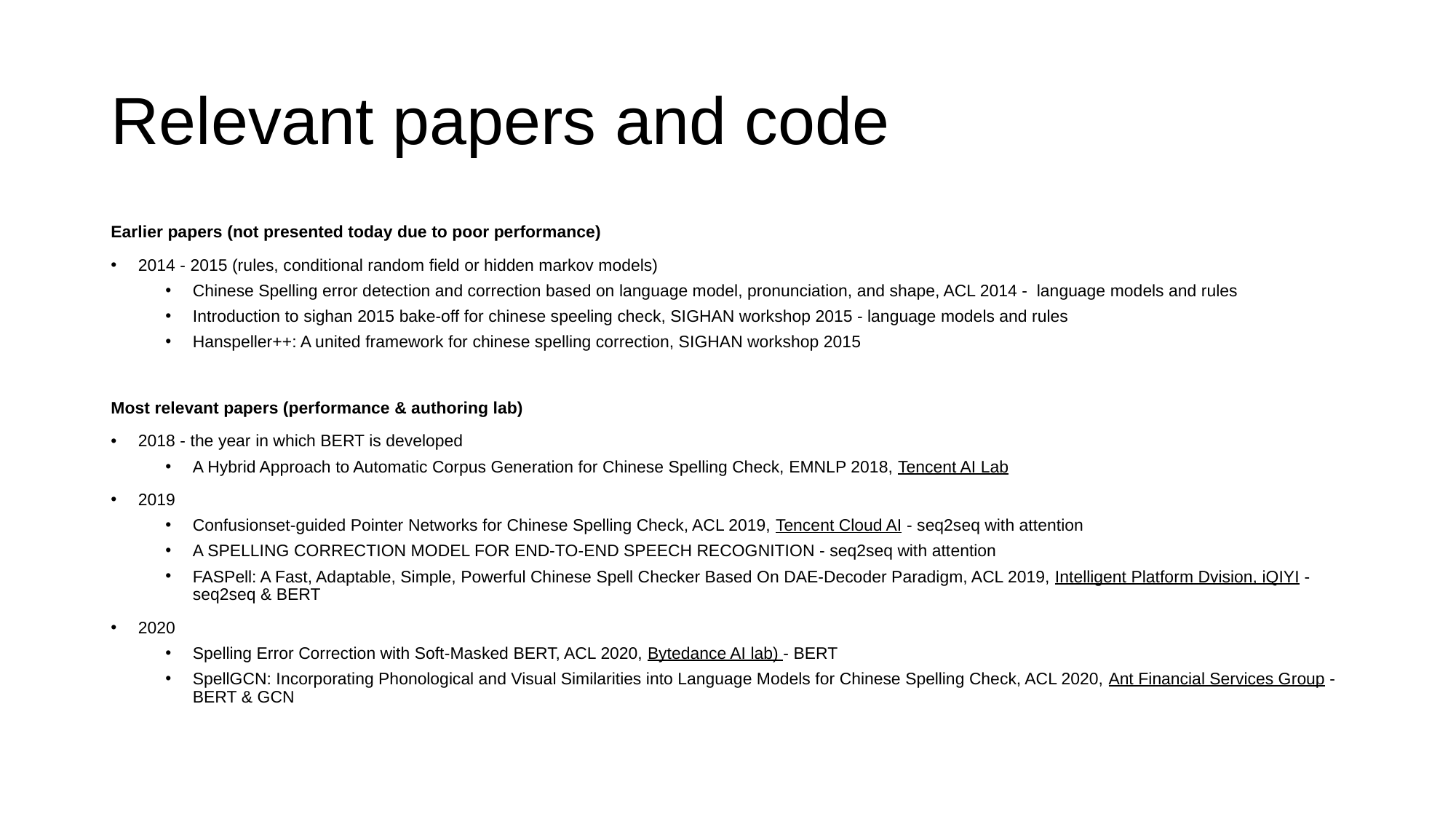

# Relevant papers and code
Earlier papers (not presented today due to poor performance)
2014 - 2015 (rules, conditional random field or hidden markov models)
Chinese Spelling error detection and correction based on language model, pronunciation, and shape, ACL 2014 -  language models and rules
Introduction to sighan 2015 bake-off for chinese speeling check, SIGHAN workshop 2015 - language models and rules
Hanspeller++: A united framework for chinese spelling correction, SIGHAN workshop 2015

Most relevant papers (performance & authoring lab)
2018 - the year in which BERT is developed
A Hybrid Approach to Automatic Corpus Generation for Chinese Spelling Check, EMNLP 2018, Tencent AI Lab
2019
Confusionset-guided Pointer Networks for Chinese Spelling Check, ACL 2019, Tencent Cloud AI - seq2seq with attention
A SPELLING CORRECTION MODEL FOR END-TO-END SPEECH RECOGNITION - seq2seq with attention
FASPell: A Fast, Adaptable, Simple, Powerful Chinese Spell Checker Based On DAE-Decoder Paradigm, ACL 2019, Intelligent Platform Dvision, iQIYI - seq2seq & BERT
2020
Spelling Error Correction with Soft-Masked BERT, ACL 2020, Bytedance AI lab) - BERT
SpellGCN: Incorporating Phonological and Visual Similarities into Language Models for Chinese Spelling Check, ACL 2020, Ant Financial Services Group - BERT & GCN